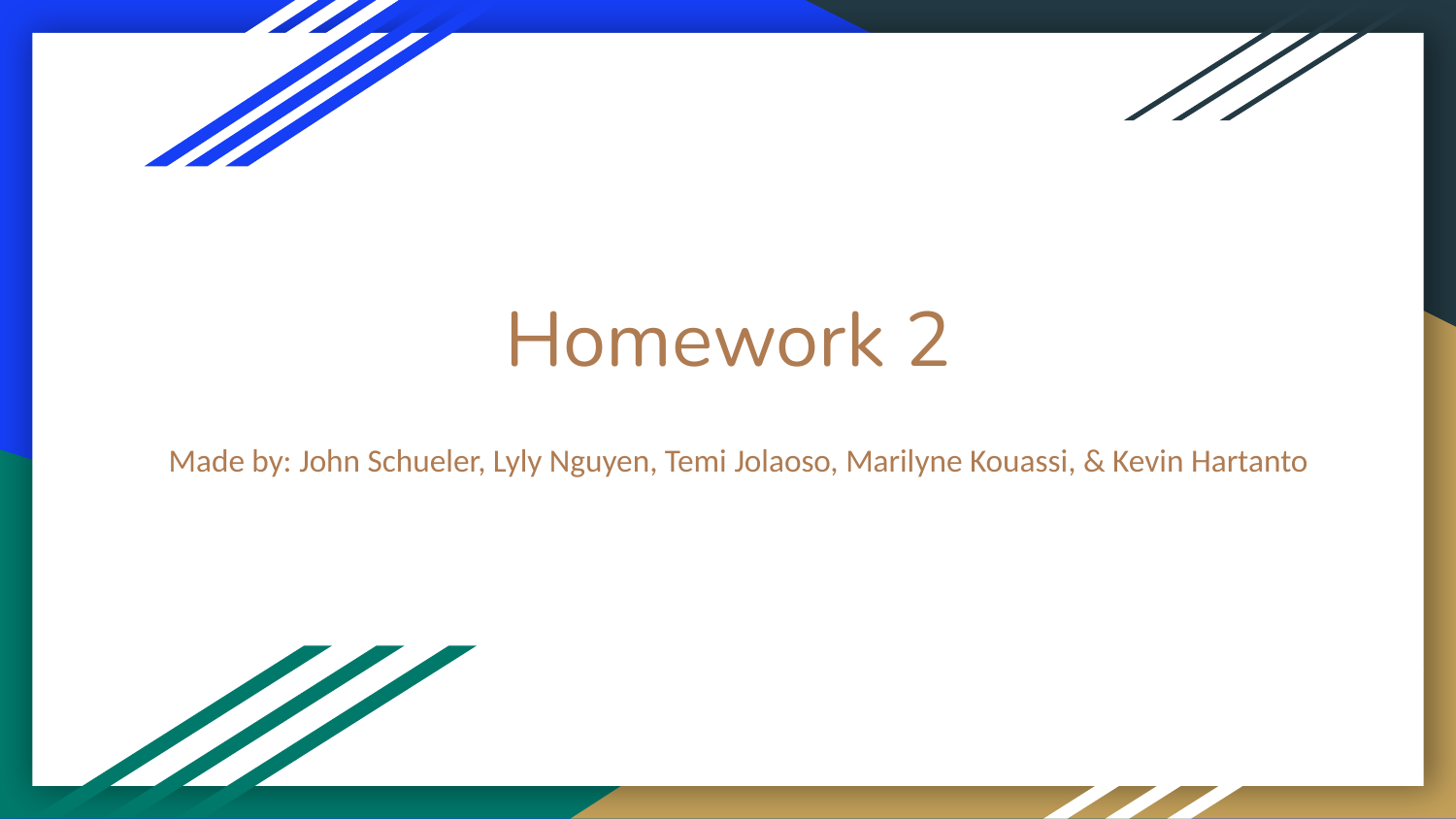

# Homework 2
Made by: John Schueler, Lyly Nguyen, Temi Jolaoso, Marilyne Kouassi, & Kevin Hartanto